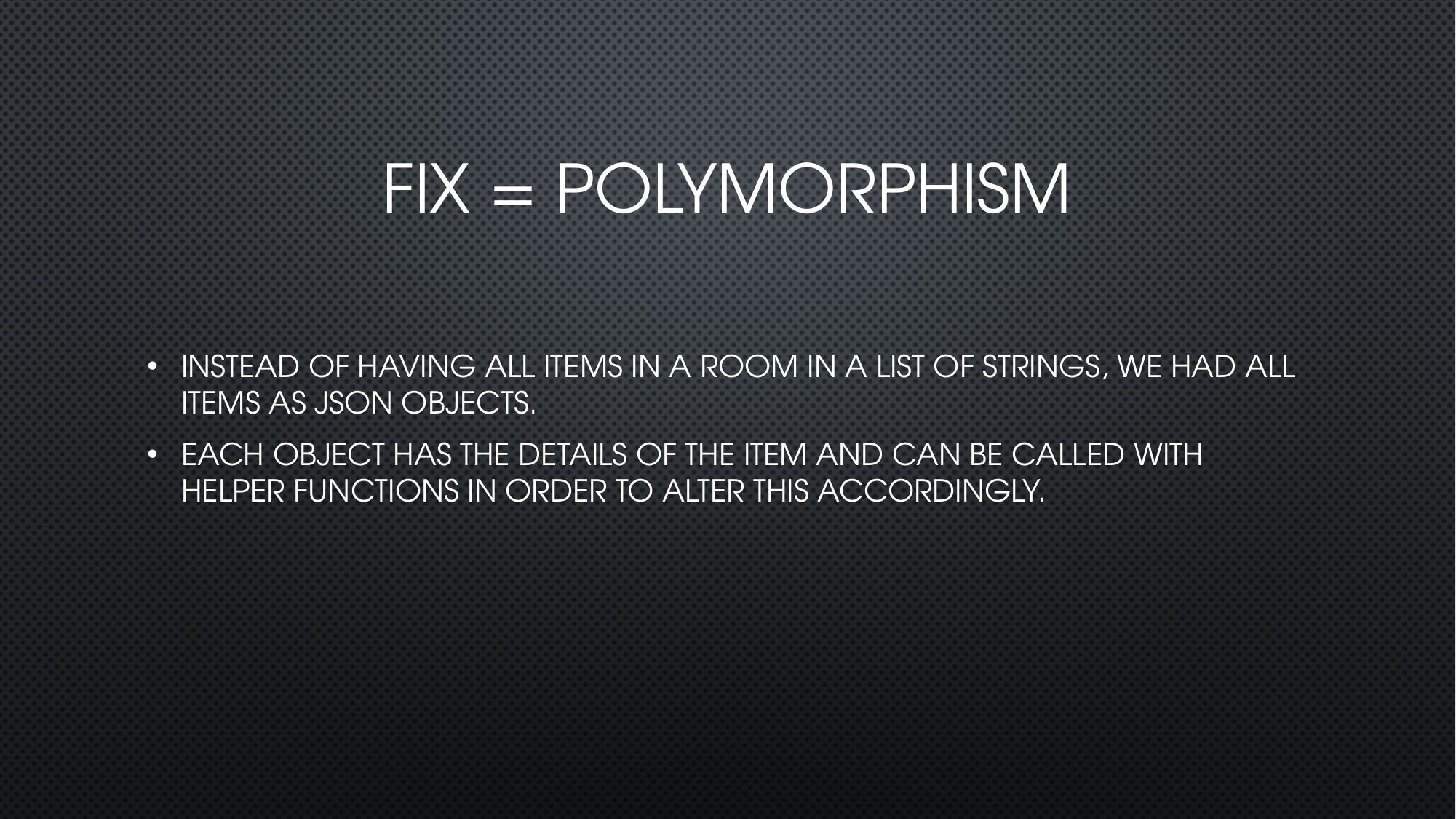

# FIX = POLYMORPHISM
Instead of having all items in a room in a list of strings, we had all items as JSON objects.
Each object has the details of the item and can be called with helper functions in order to alter this accordingly.